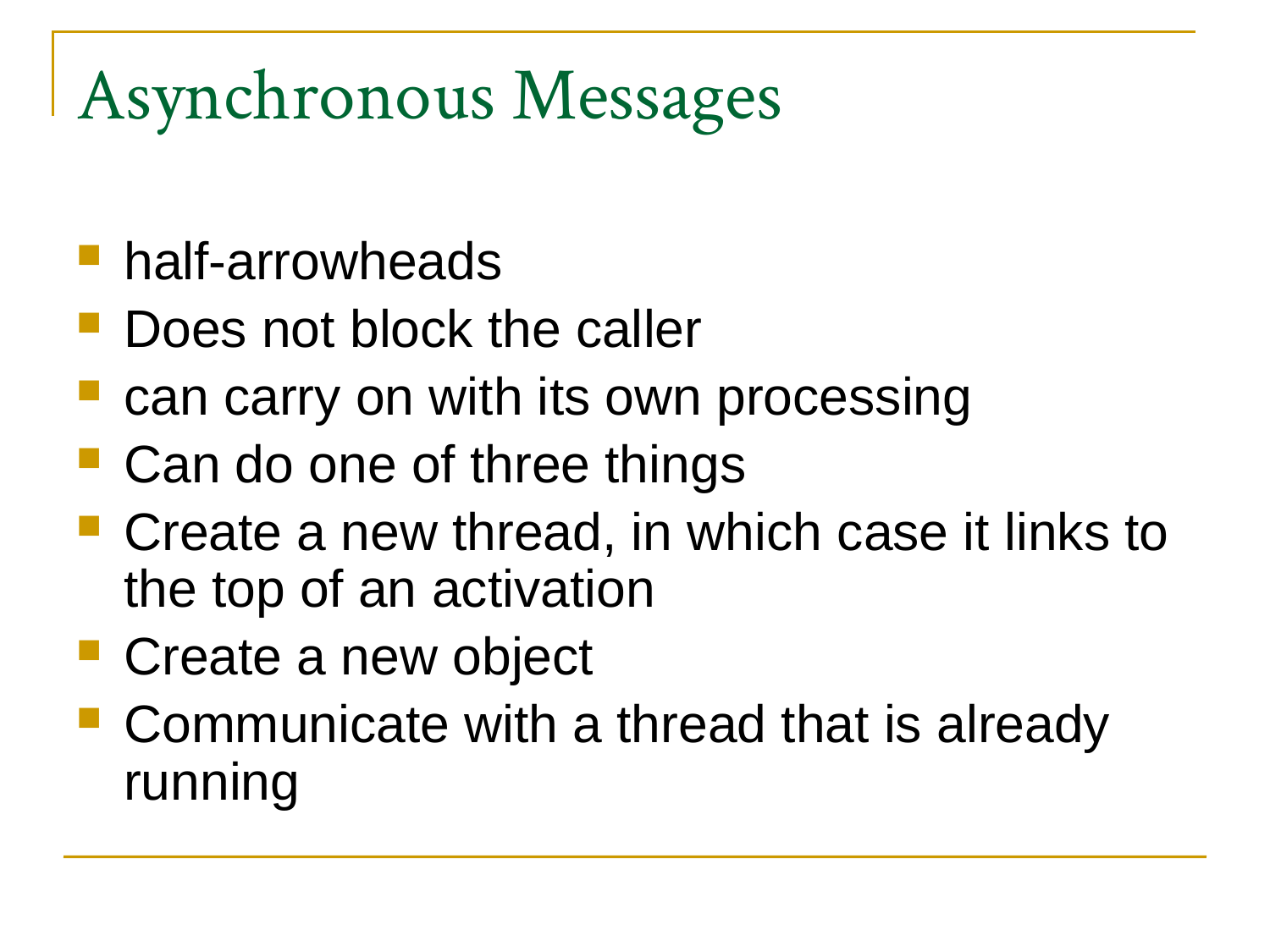

# Asynchronous Messages
half-arrowheads
Does not block the caller
can carry on with its own processing
Can do one of three things
Create a new thread, in which case it links to the top of an activation
Create a new object
Communicate with a thread that is already running